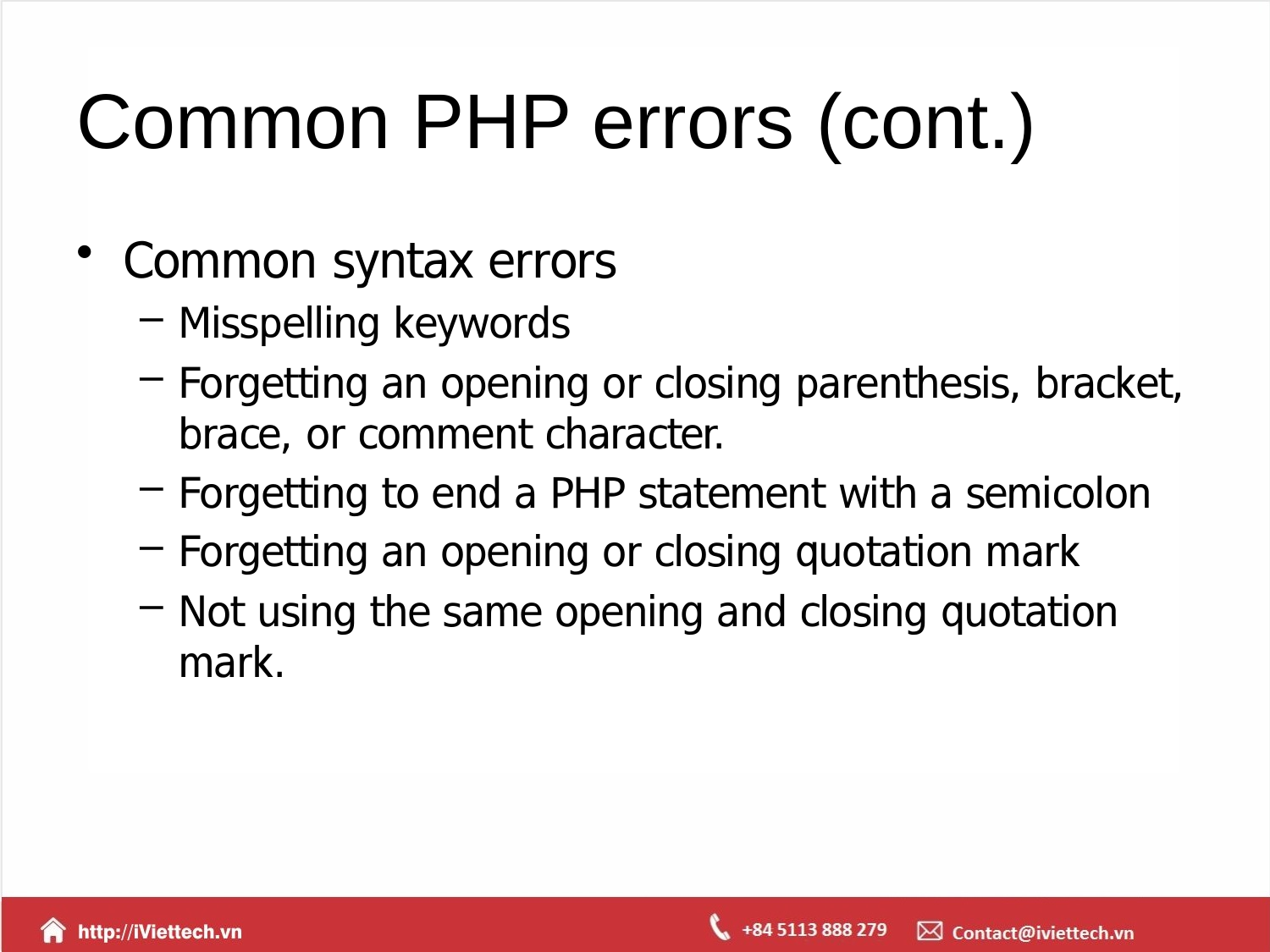

# Common PHP errors (cont.)
Common syntax errors
Misspelling keywords
Forgetting an opening or closing parenthesis, bracket, brace, or comment character.
Forgetting to end a PHP statement with a semicolon
Forgetting an opening or closing quotation mark
Not using the same opening and closing quotation mark.